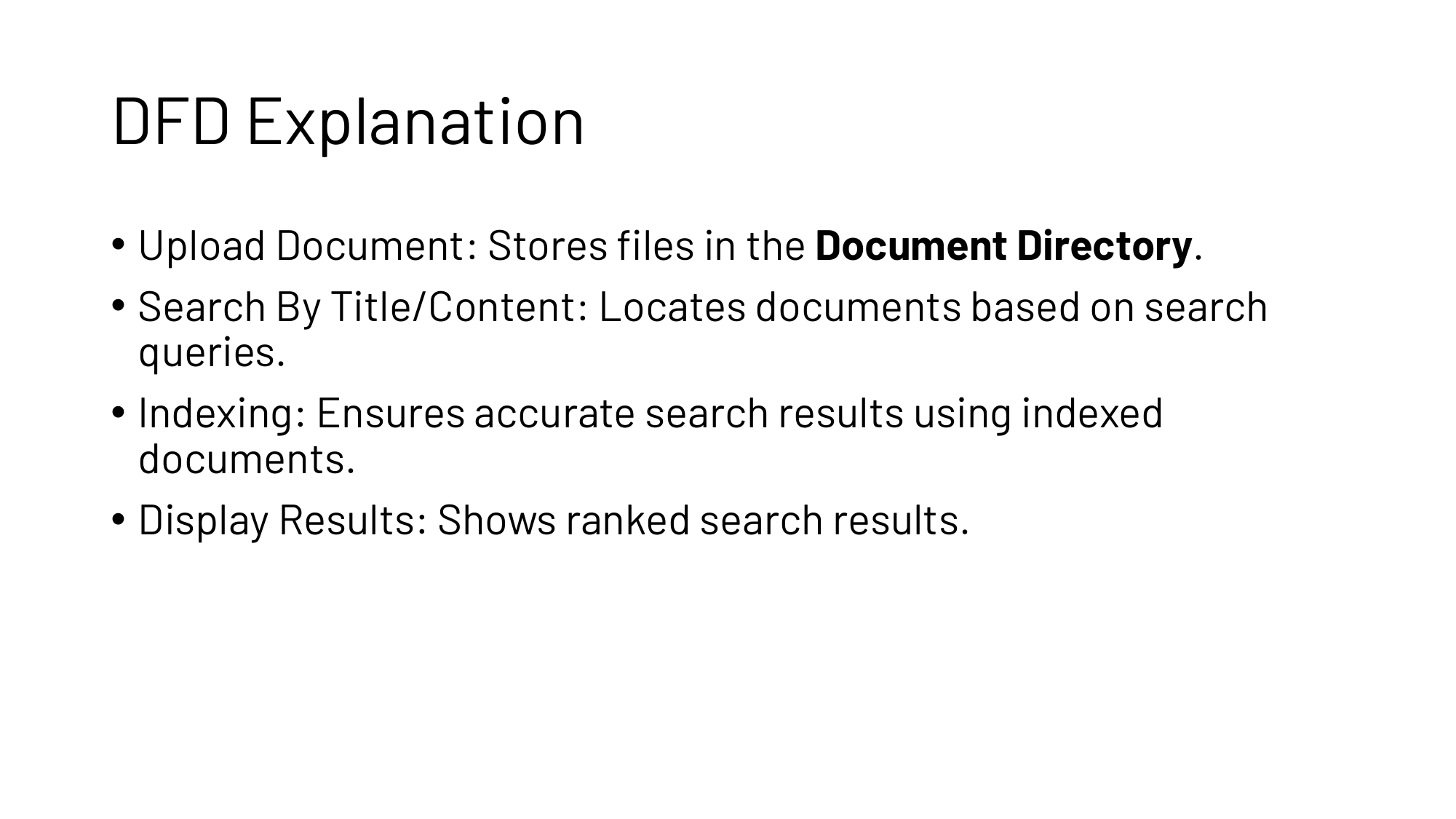

# DFD Explanation
Upload Document: Stores files in the Document Directory.
Search By Title/Content: Locates documents based on search queries.
Indexing: Ensures accurate search results using indexed documents.
Display Results: Shows ranked search results.